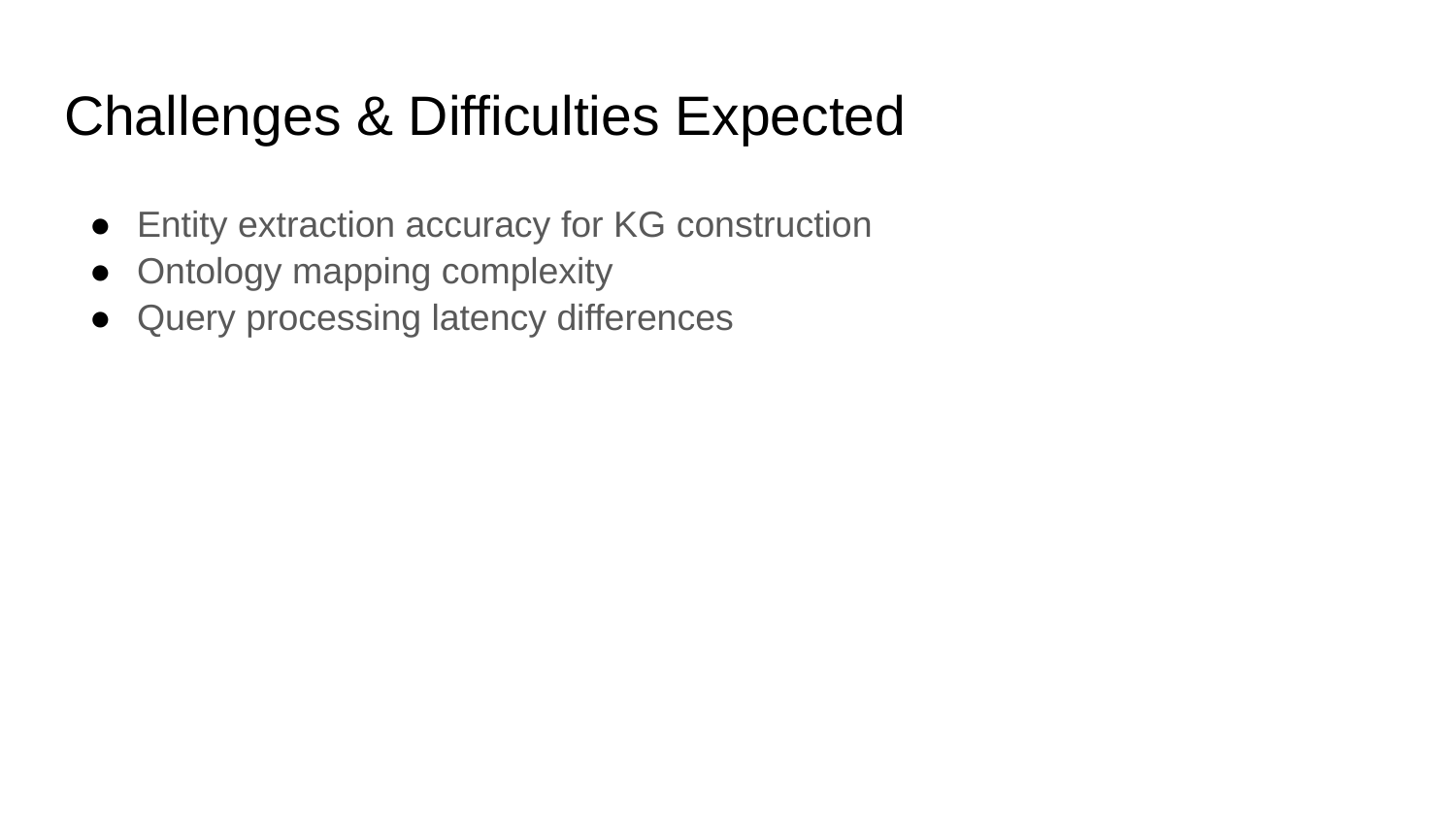

# Challenges & Difficulties Expected
Entity extraction accuracy for KG construction
Ontology mapping complexity
Query processing latency differences